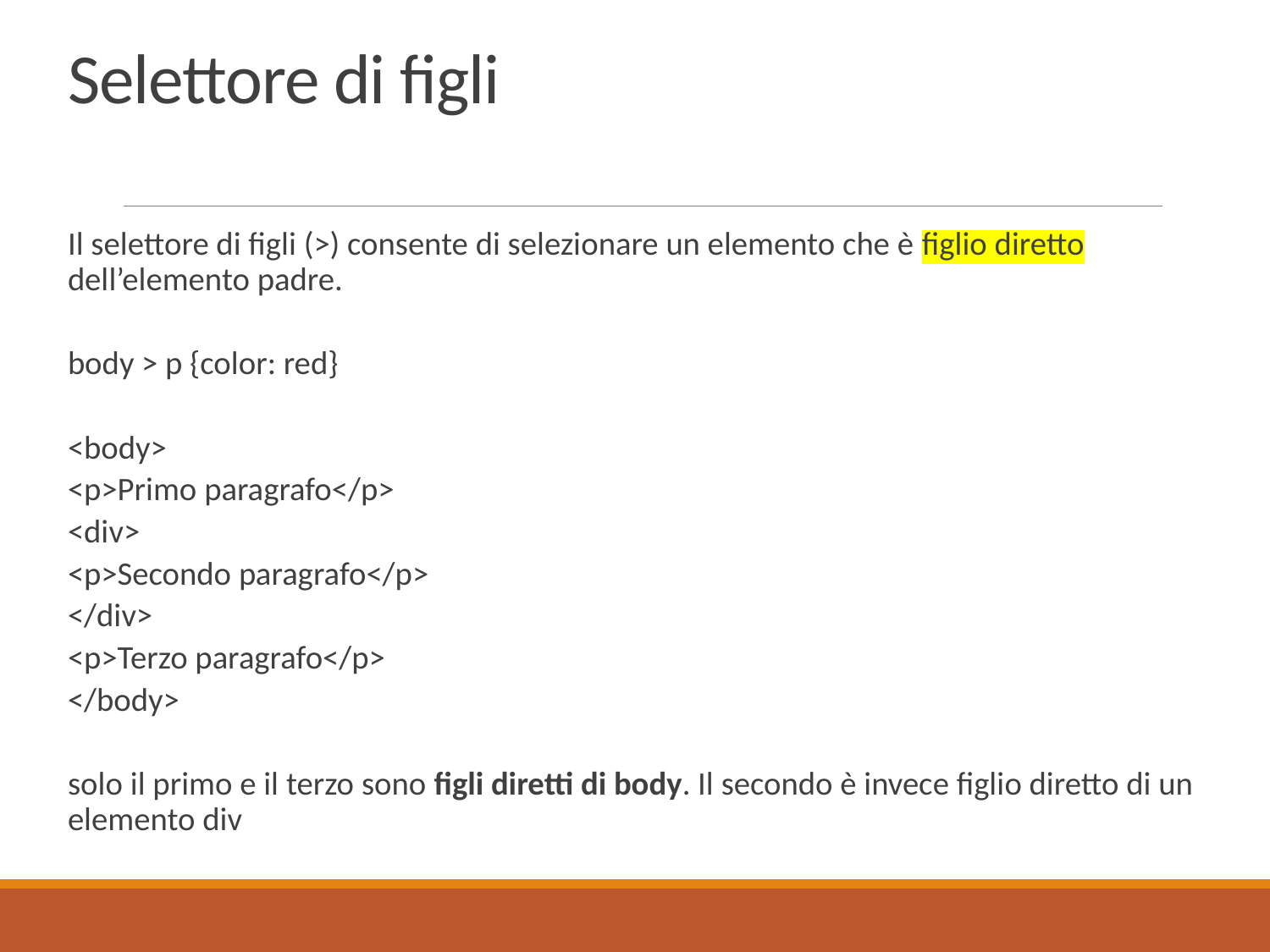

# Selettore di figli
Il selettore di figli (>) consente di selezionare un elemento che è figlio diretto dell’elemento padre.

body > p {color: red}

<body>
<p>Primo paragrafo</p>
<div>
<p>Secondo paragrafo</p>
</div>
<p>Terzo paragrafo</p>
</body>

solo il primo e il terzo sono figli diretti di body. Il secondo è invece figlio diretto di un elemento div